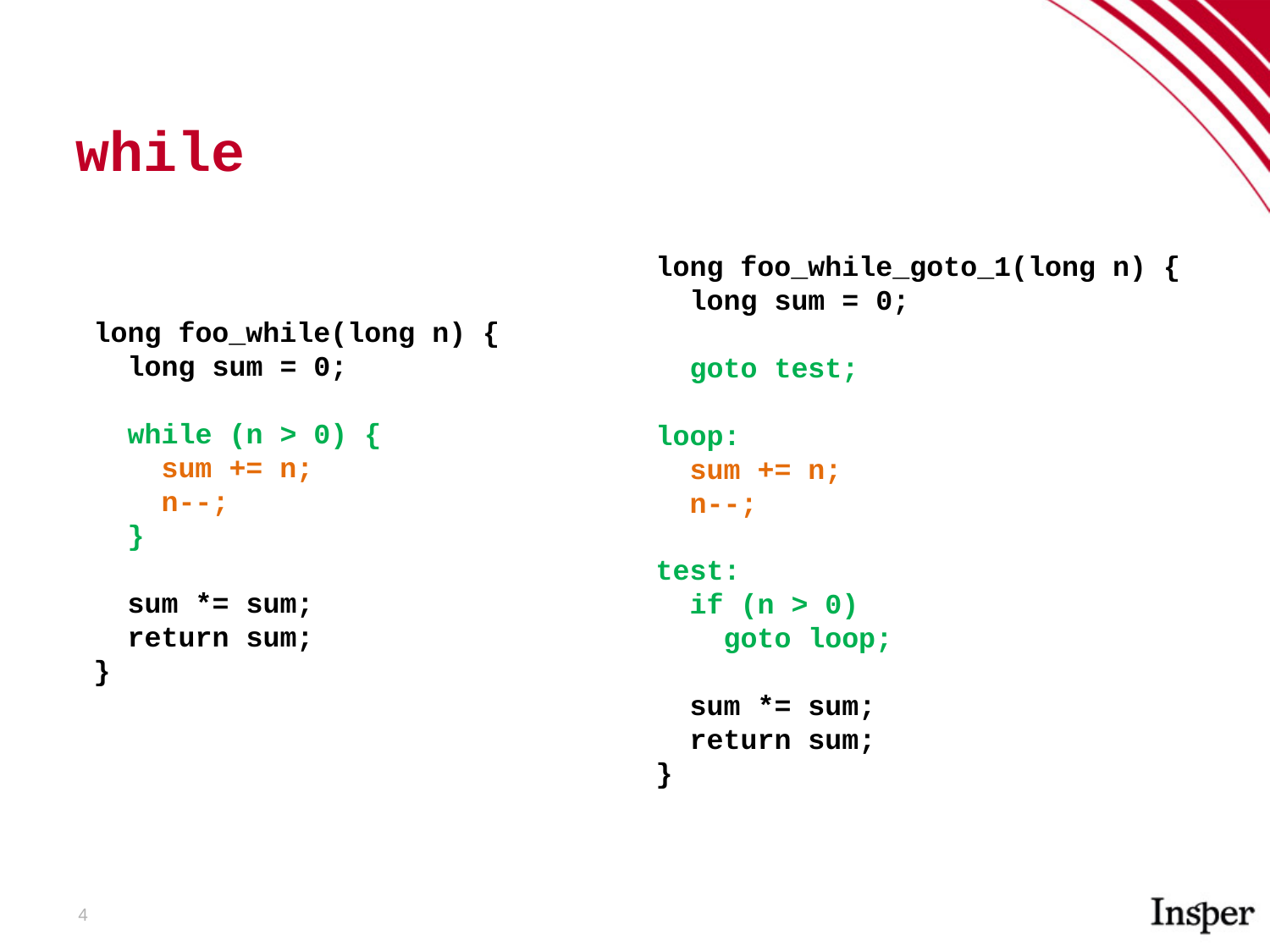

while
long foo_while_goto_1(long n) {
  long sum = 0;

  goto test;

loop:
  sum += n;
  n--;

test:
  if (n > 0)
    goto loop;

  sum *= sum;
  return sum;
}
long foo_while(long n) {
  long sum = 0;

  while (n > 0) {
    sum += n;
    n--;
  }

  sum *= sum;
  return sum;
}
4